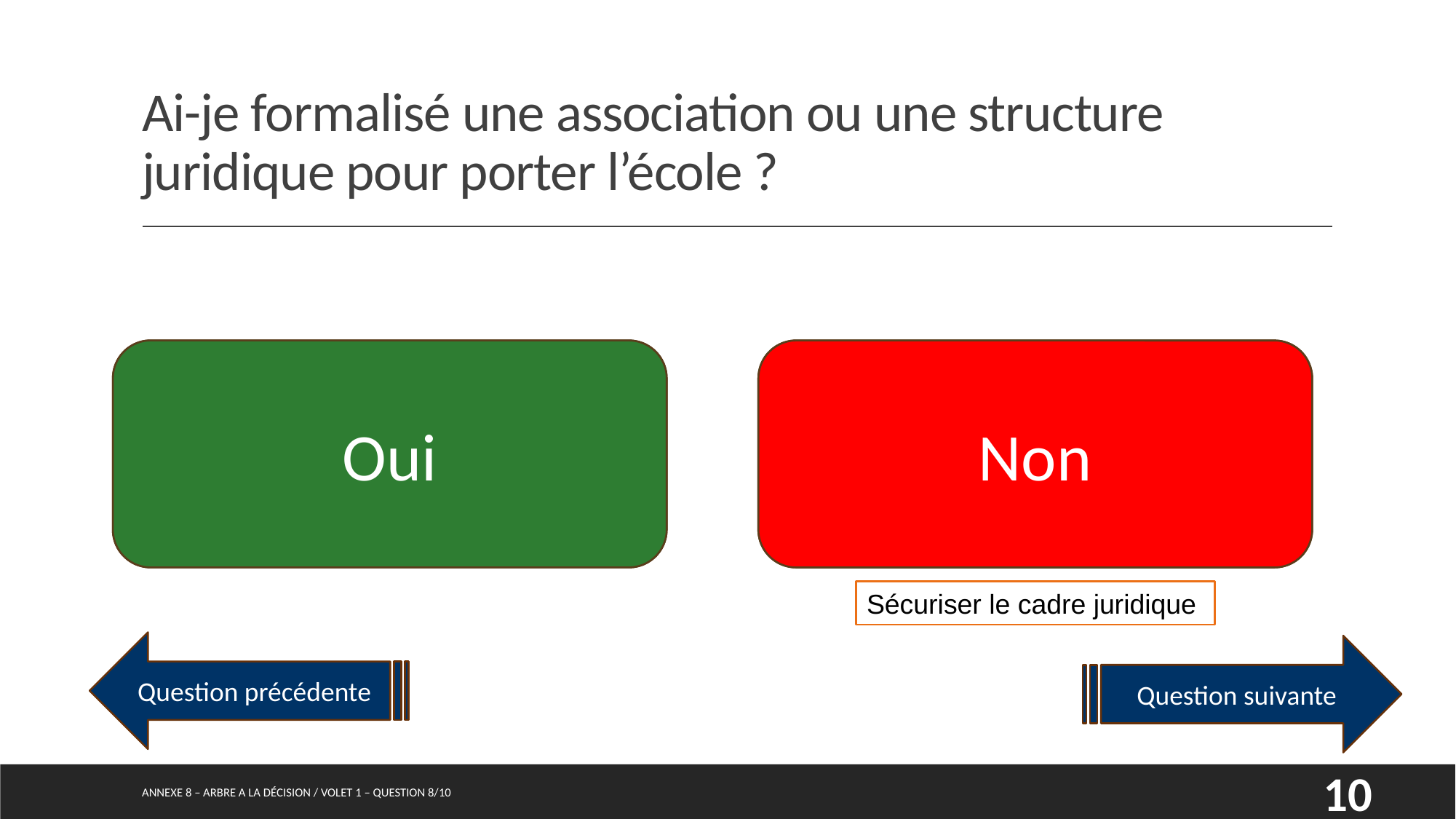

# Ai-je formalisé une association ou une structure juridique pour porter l’école ?
Oui
Oui
Non
Non
Sécuriser le cadre juridique
Question précédente
Question suivante
Annexe 8 – arbre a la décision / Volet 1 – Question 8/10
10